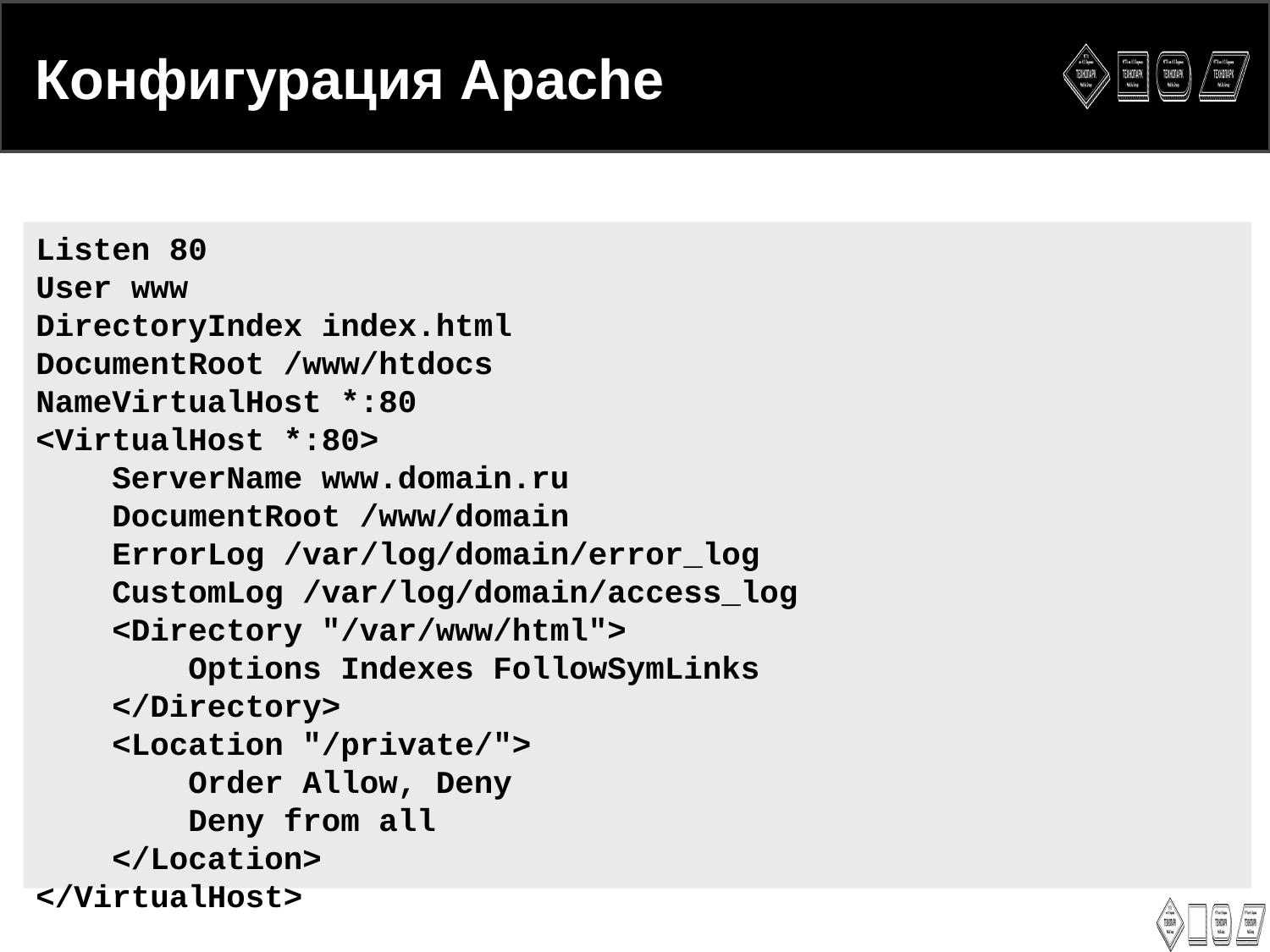

11
Конфигурация Apache
Listen 80
User www
DirectoryIndex index.html
DocumentRoot /www/htdocs
NameVirtualHost *:80
<VirtualHost *:80>
    ServerName www.domain.ru
    DocumentRoot /www/domain
    ErrorLog /var/log/domain/error_log
    CustomLog /var/log/domain/access_log
    <Directory "/var/www/html">
        Options Indexes FollowSymLinks
    </Directory>
    <Location "/private/">
        Order Allow, Deny
        Deny from all
    </Location>
</VirtualHost>